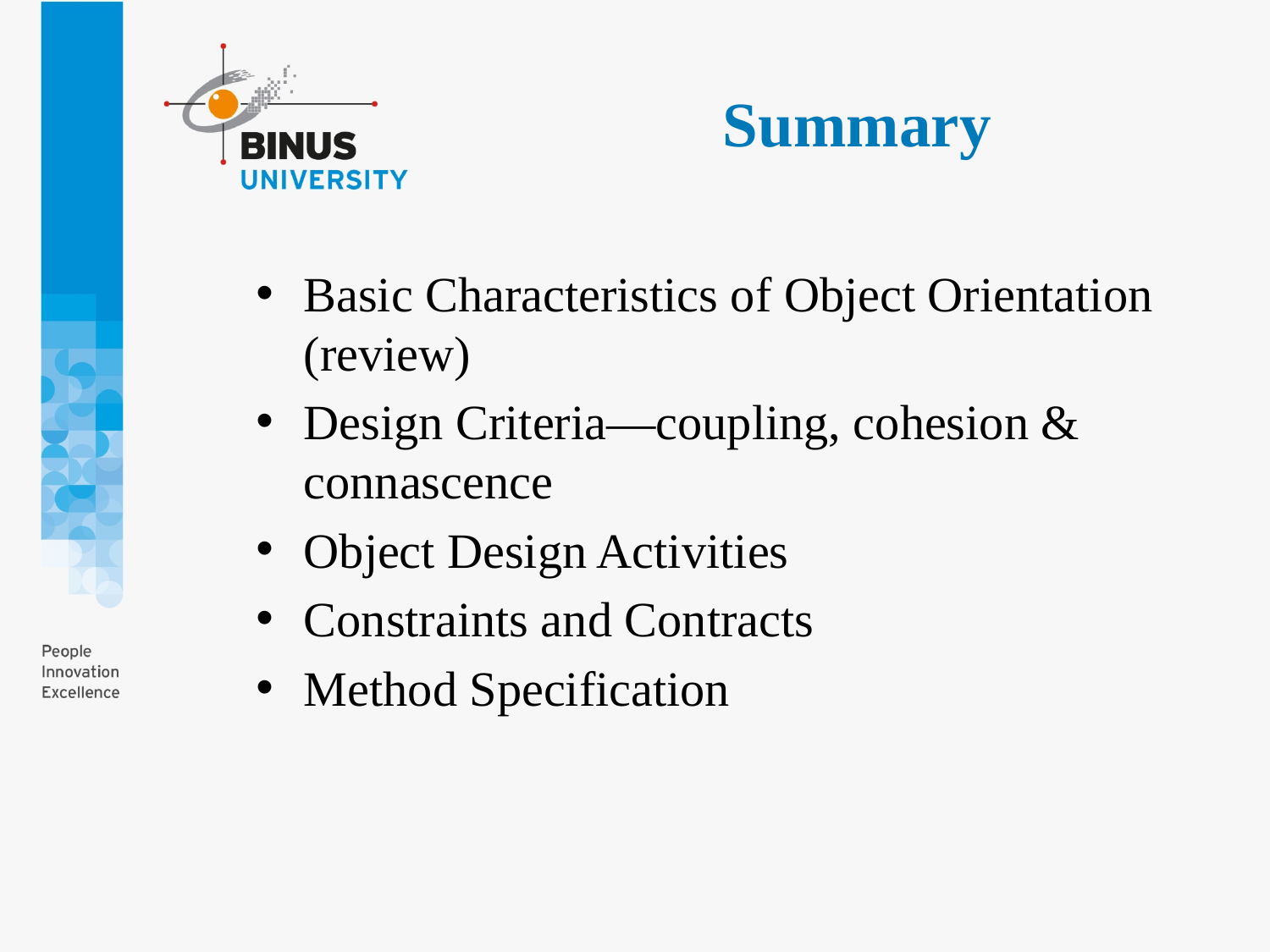

# Summary
Basic Characteristics of Object Orientation (review)
Design Criteria—coupling, cohesion & connascence
Object Design Activities
Constraints and Contracts
Method Specification